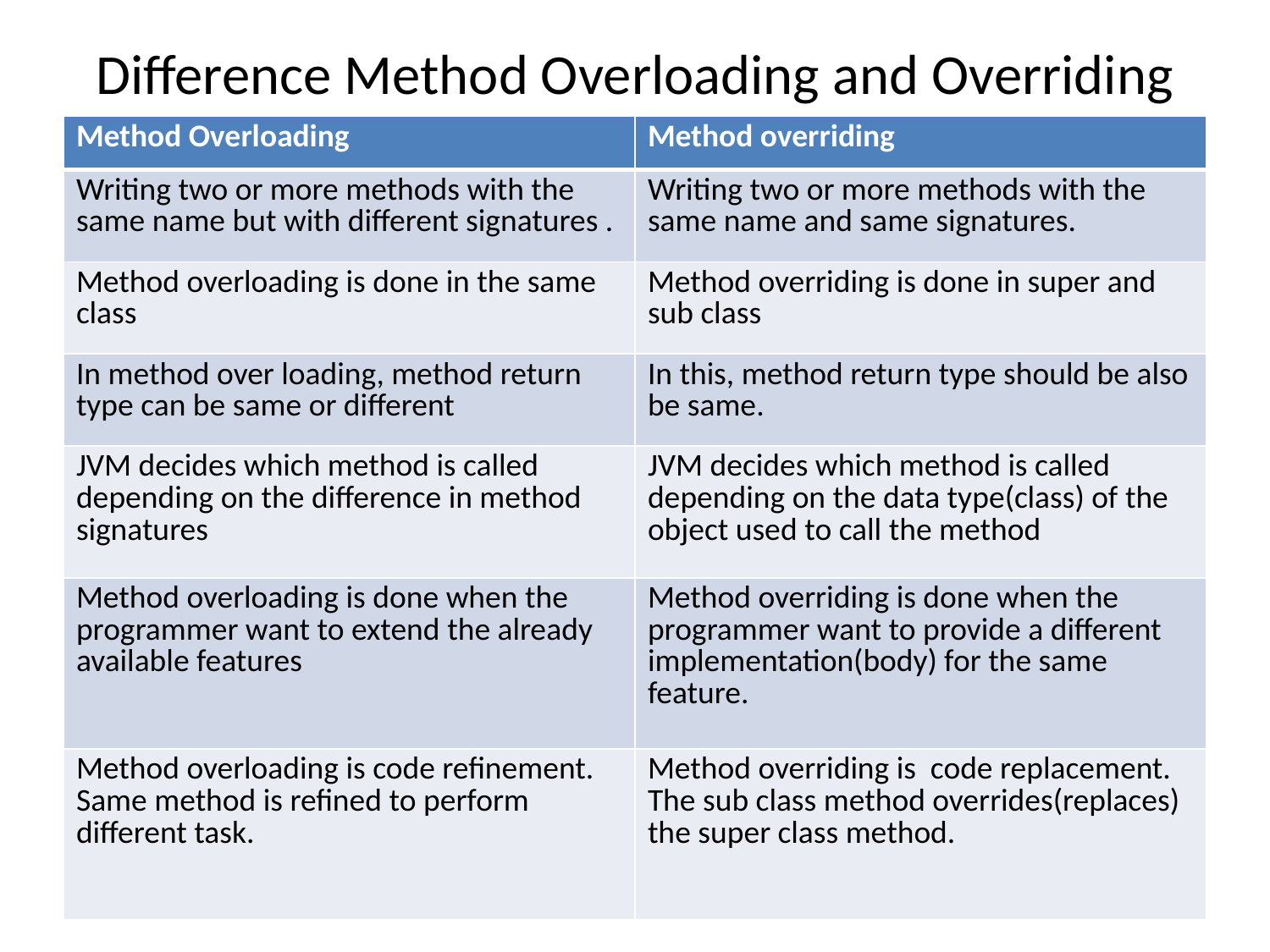

# Difference Method Overloading and Overriding
| Method Overloading | Method overriding |
| --- | --- |
| Writing two or more methods with the same name but with different signatures . | Writing two or more methods with the same name and same signatures. |
| Method overloading is done in the same class | Method overriding is done in super and sub class |
| In method over loading, method return type can be same or different | In this, method return type should be also be same. |
| JVM decides which method is called depending on the difference in method signatures | JVM decides which method is called depending on the data type(class) of the object used to call the method |
| Method overloading is done when the programmer want to extend the already available features | Method overriding is done when the programmer want to provide a different implementation(body) for the same feature. |
| Method overloading is code refinement. Same method is refined to perform different task. | Method overriding is code replacement. The sub class method overrides(replaces) the super class method. |